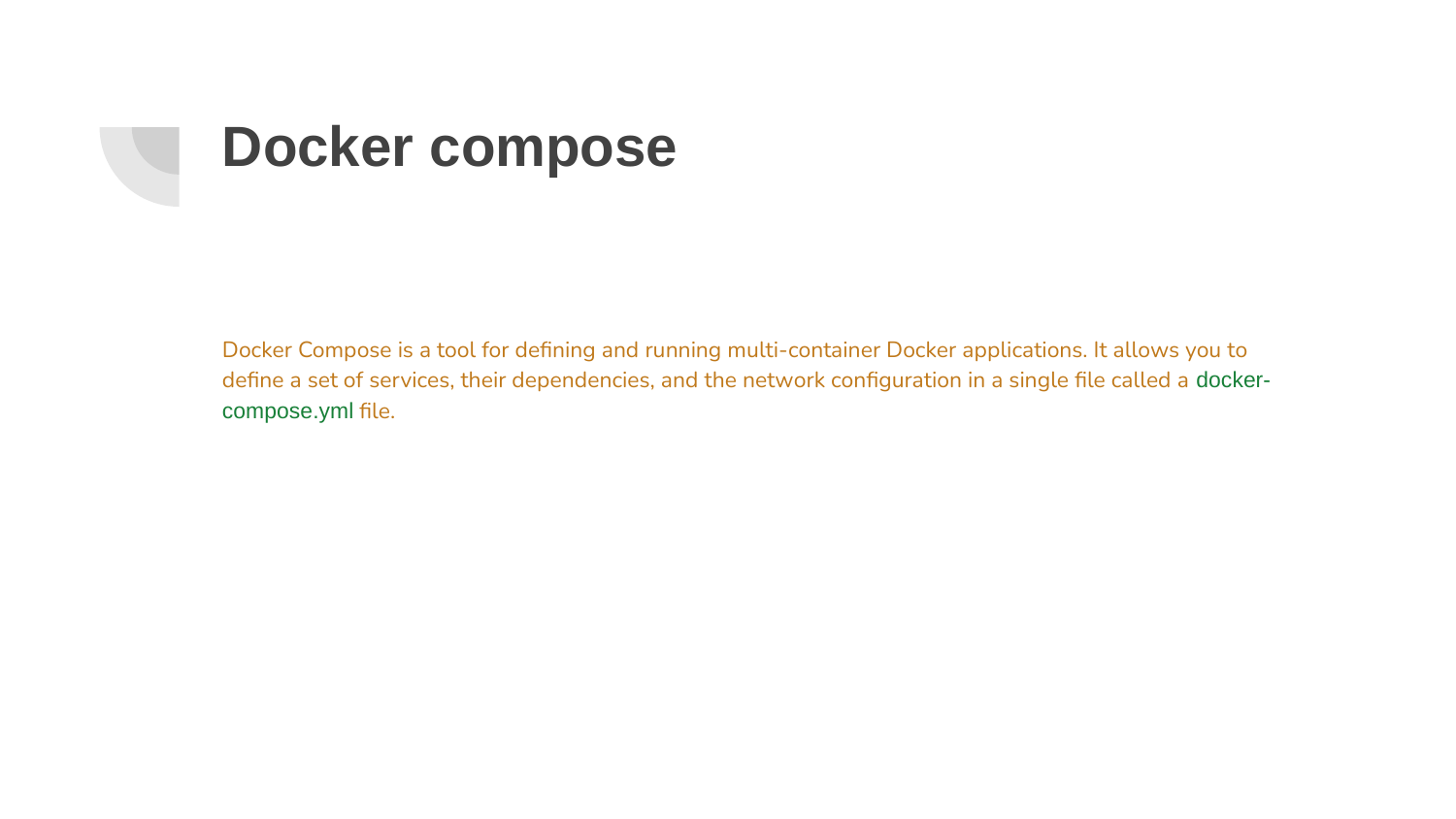

# Docker compose
Docker Compose is a tool for defining and running multi-container Docker applications. It allows you to define a set of services, their dependencies, and the network configuration in a single file called a docker-compose.yml file.